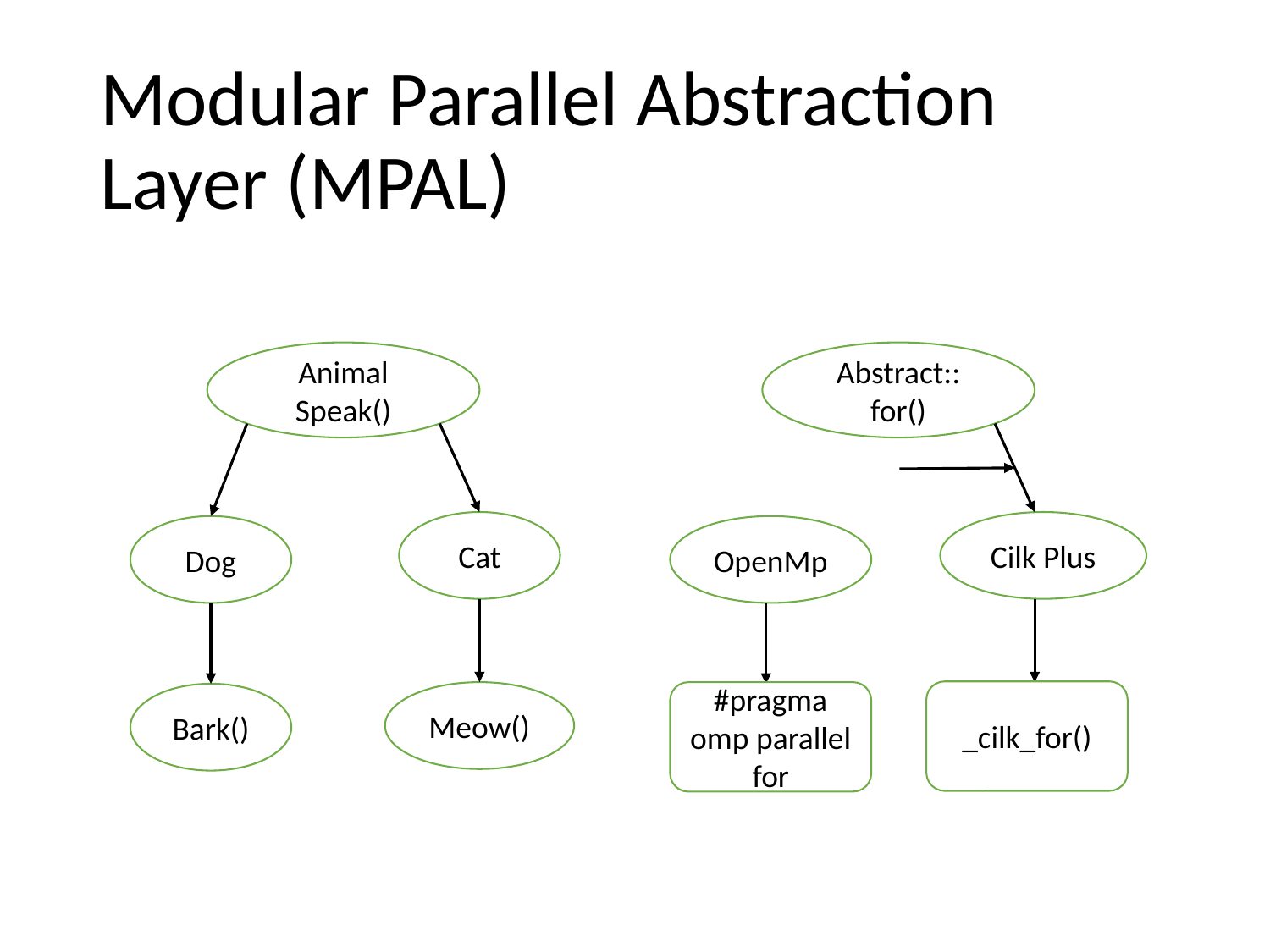

# Modular Parallel Abstraction Layer (MPAL)

Animal Speak()
Abstract:: for()
Cat
Cilk Plus
Dog
OpenMp
_cilk_for()
Meow()
#pragma omp parallel for
Bark()